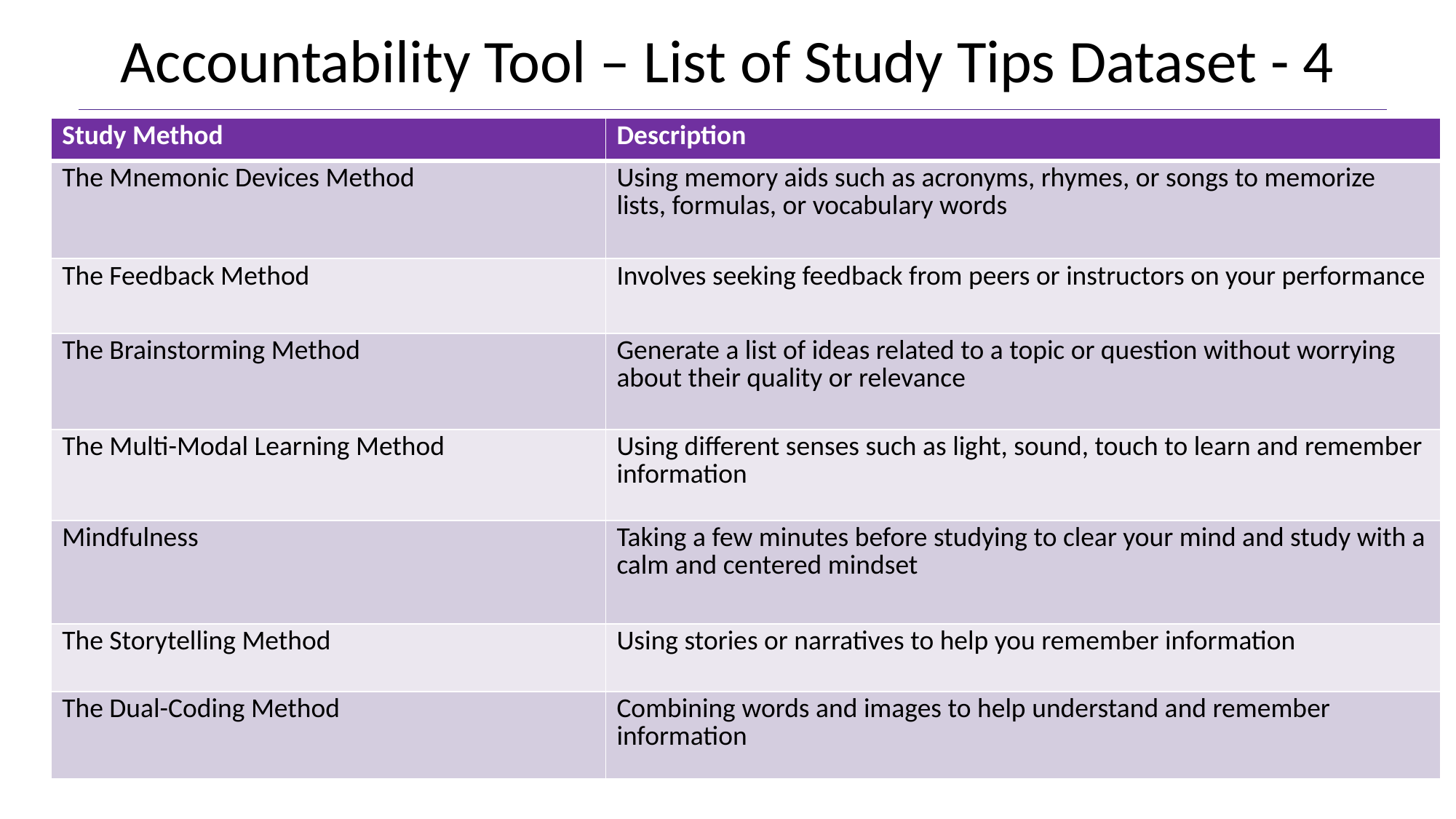

Accountability Tool – List of Study Tips Dataset - 4
| Study Method | Description |
| --- | --- |
| The Mnemonic Devices Method | Using memory aids such as acronyms, rhymes, or songs to memorize lists, formulas, or vocabulary words |
| The Feedback Method | Involves seeking feedback from peers or instructors on your performance |
| The Brainstorming Method | Generate a list of ideas related to a topic or question without worrying about their quality or relevance |
| The Multi-Modal Learning Method | Using different senses such as light, sound, touch to learn and remember information |
| Mindfulness | Taking a few minutes before studying to clear your mind and study with a calm and centered mindset |
| The Storytelling Method | Using stories or narratives to help you remember information |
| The Dual-Coding Method | Combining words and images to help understand and remember information |